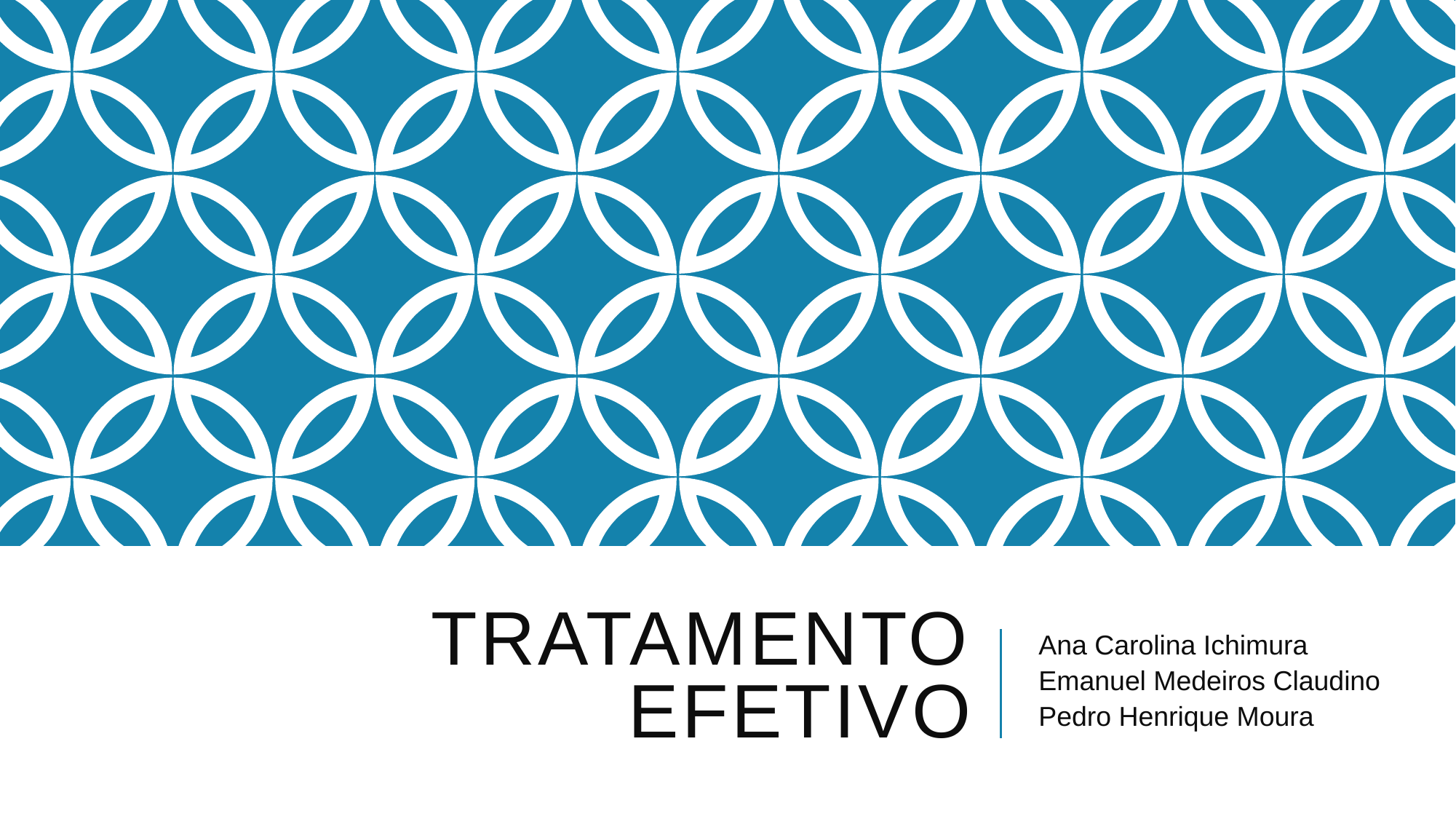

# Tratamento efetivo
Ana Carolina Ichimura
Emanuel Medeiros Claudino
Pedro Henrique Moura